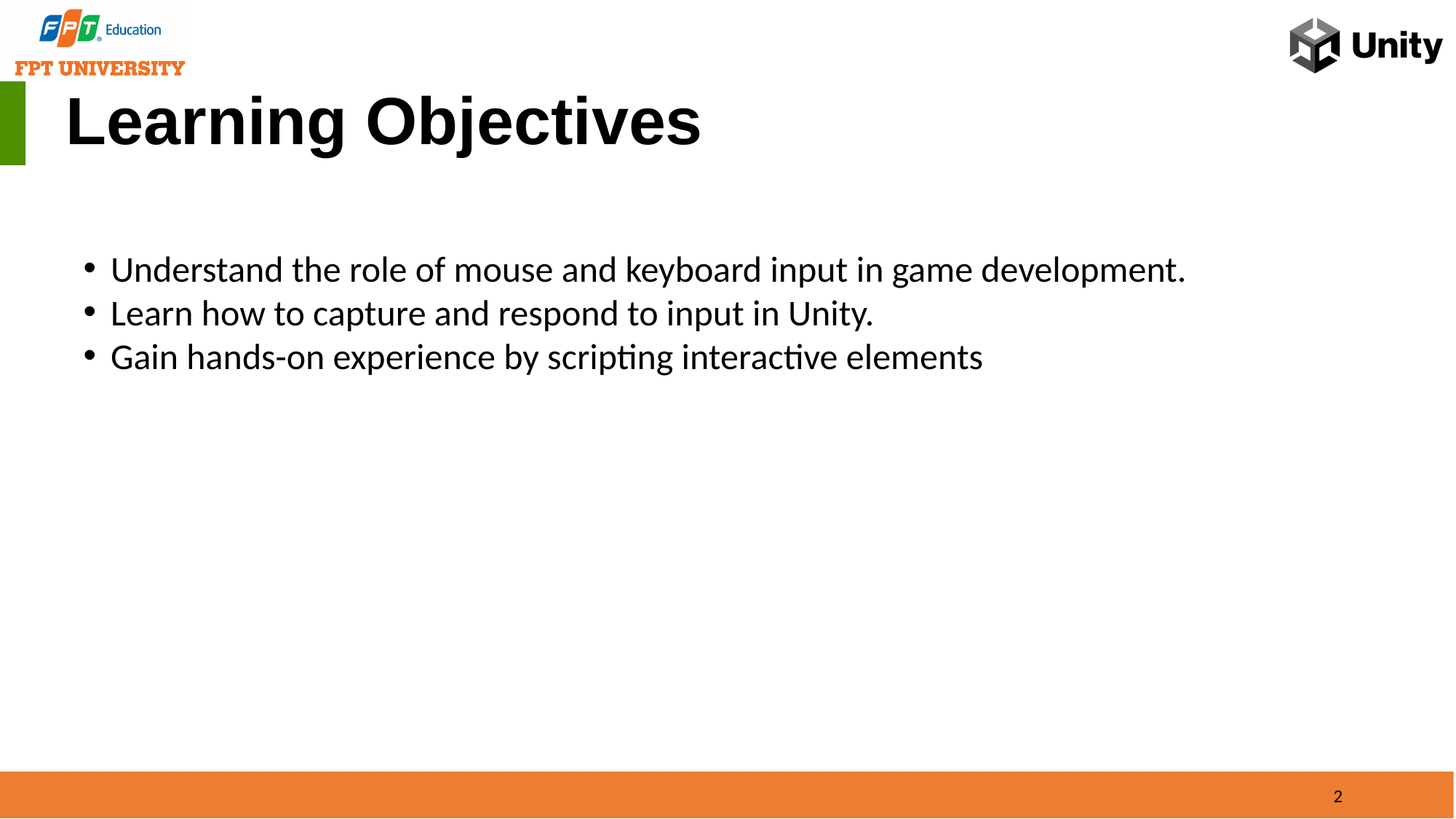

# Learning Objectives
Understand the role of mouse and keyboard input in game development.
Learn how to capture and respond to input in Unity.
Gain hands-on experience by scripting interactive elements
2